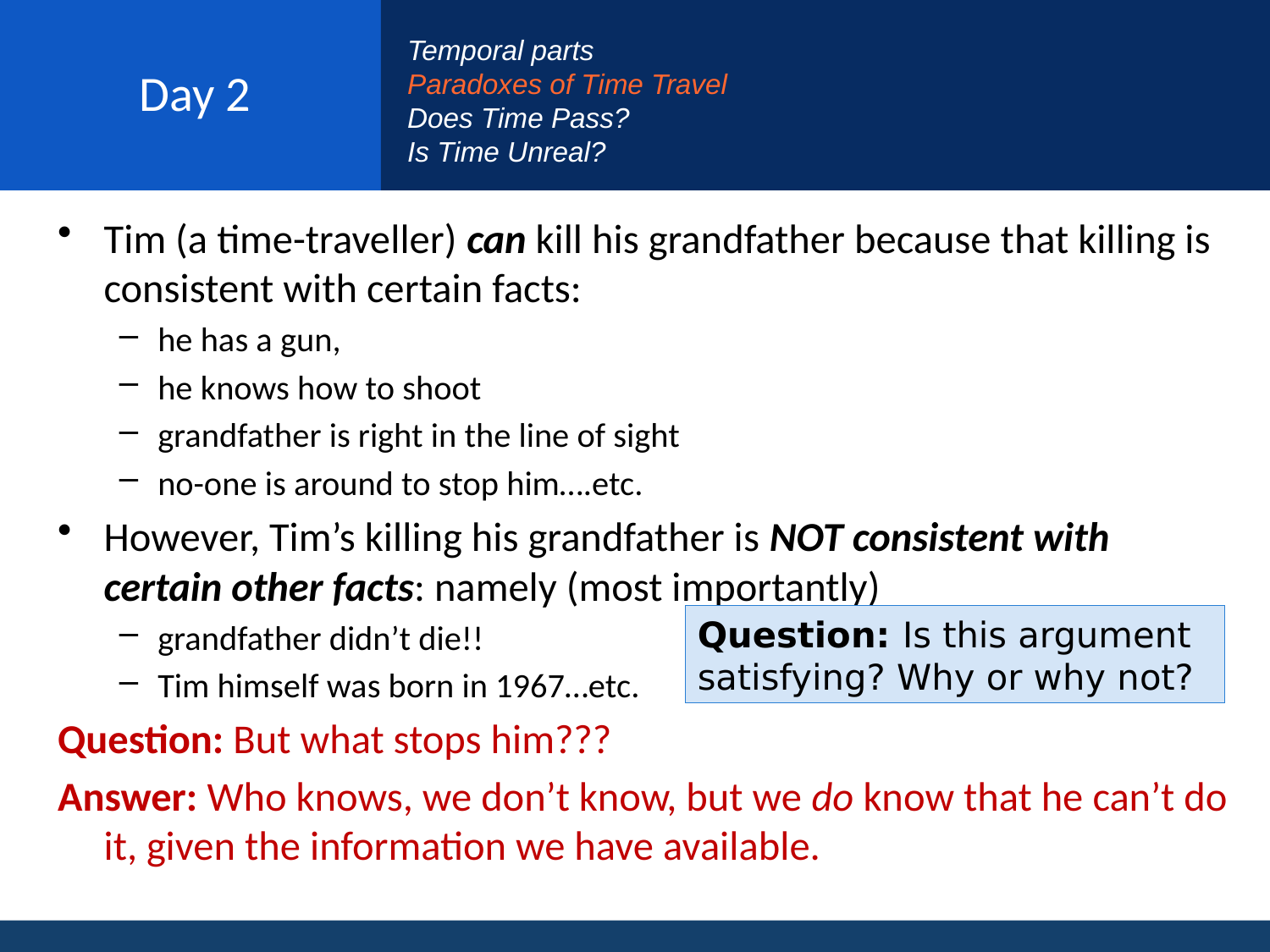

# Day 2
Temporal parts
Paradoxes of Time Travel
Does Time Pass?
Is Time Unreal?

Tim (a time-traveller) can kill his grandfather because that killing is consistent with certain facts:
he has a gun,
he knows how to shoot
grandfather is right in the line of sight
no-one is around to stop him….etc.
However, Tim’s killing his grandfather is NOT consistent with certain other facts: namely (most importantly)
grandfather didn’t die!!
Tim himself was born in 1967…etc.
Question: But what stops him???
Answer: Who knows, we don’t know, but we do know that he can’t do it, given the information we have available.

Question: Is this argument satisfying? Why or why not?